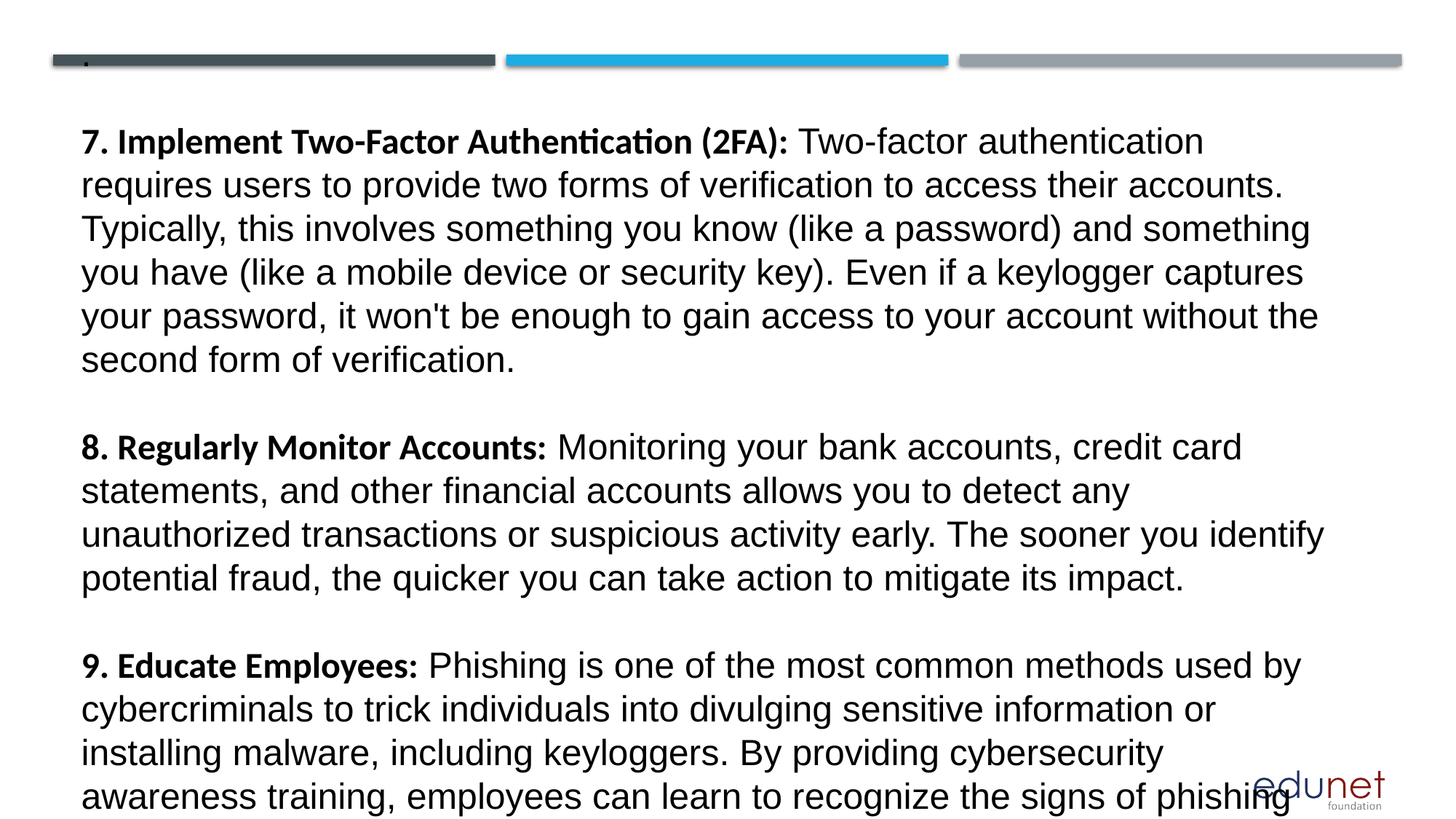

.

7. Implement Two-Factor Authentication (2FA): Two-factor authentication requires users to provide two forms of verification to access their accounts. Typically, this involves something you know (like a password) and something you have (like a mobile device or security key). Even if a keylogger captures your password, it won't be enough to gain access to your account without the second form of verification.

8. Regularly Monitor Accounts: Monitoring your bank accounts, credit card statements, and other financial accounts allows you to detect any unauthorized transactions or suspicious activity early. The sooner you identify potential fraud, the quicker you can take action to mitigate its impact.

9. Educate Employees: Phishing is one of the most common methods used by cybercriminals to trick individuals into divulging sensitive information or installing malware, including keyloggers. By providing cybersecurity awareness training, employees can learn to recognize the signs of phishing emails.